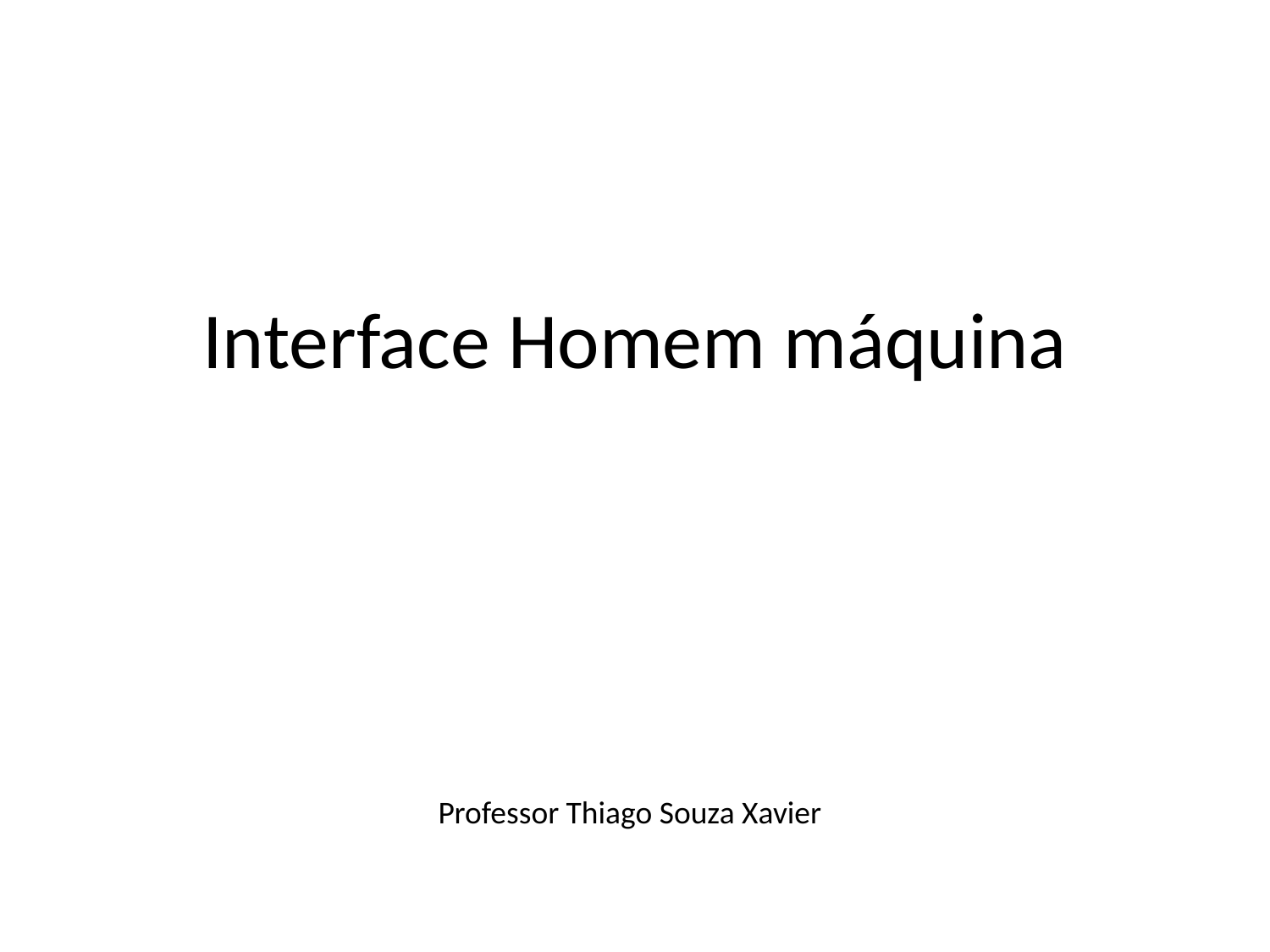

# Interface Homem máquina

Professor Thiago Souza Xavier